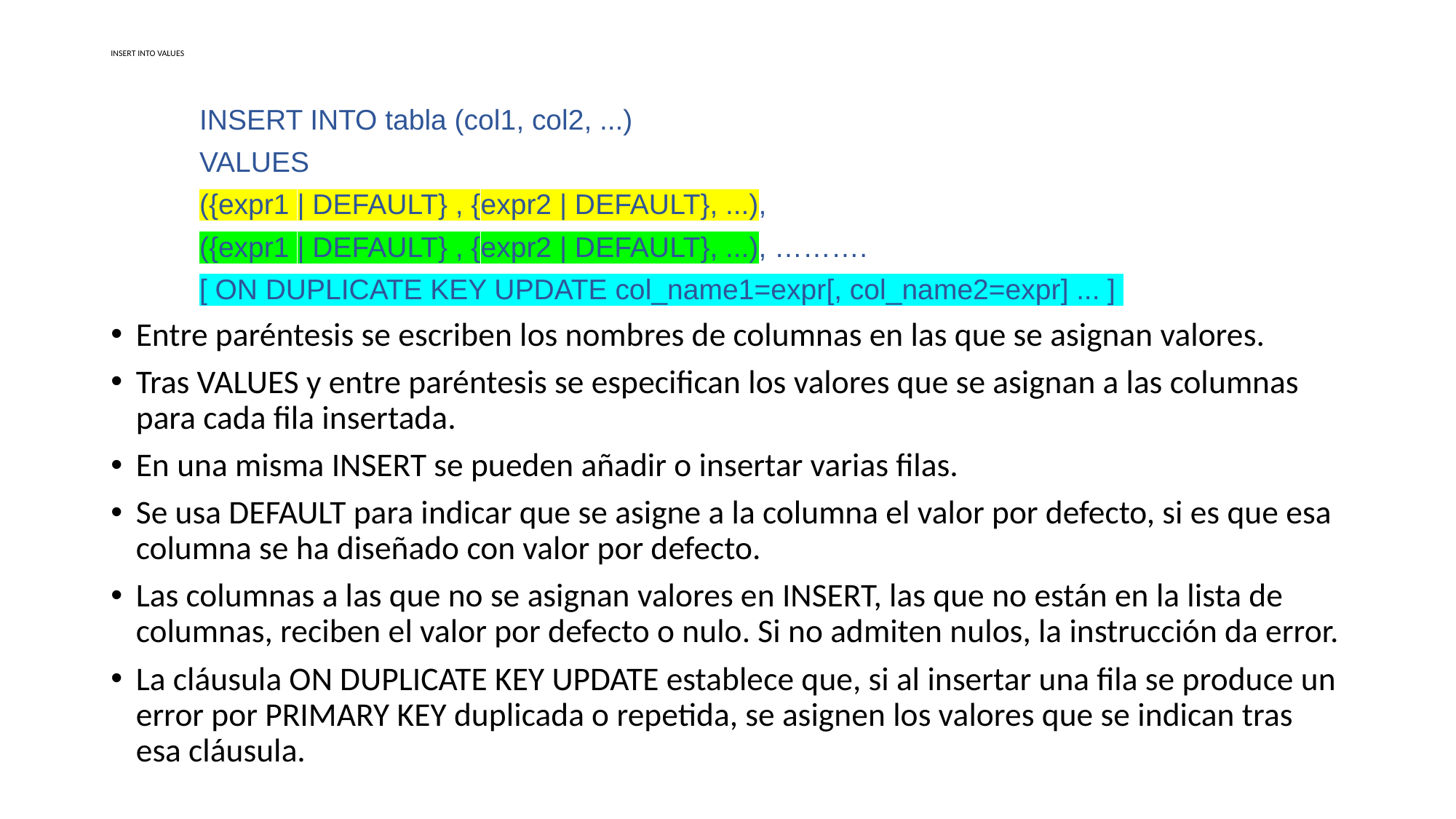

# INSERT INTO VALUES
INSERT INTO tabla (col1, col2, ...)
VALUES
({expr1 | DEFAULT} , {expr2 | DEFAULT}, ...),
({expr1 | DEFAULT} , {expr2 | DEFAULT}, ...), ……….
[ ON DUPLICATE KEY UPDATE col_name1=expr[, col_name2=expr] ... ]
Entre paréntesis se escriben los nombres de columnas en las que se asignan valores.
Tras VALUES y entre paréntesis se especifican los valores que se asignan a las columnas para cada fila insertada.
En una misma INSERT se pueden añadir o insertar varias filas.
Se usa DEFAULT para indicar que se asigne a la columna el valor por defecto, si es que esa columna se ha diseñado con valor por defecto.
Las columnas a las que no se asignan valores en INSERT, las que no están en la lista de columnas, reciben el valor por defecto o nulo. Si no admiten nulos, la instrucción da error.
La cláusula ON DUPLICATE KEY UPDATE establece que, si al insertar una fila se produce un error por PRIMARY KEY duplicada o repetida, se asignen los valores que se indican tras esa cláusula.